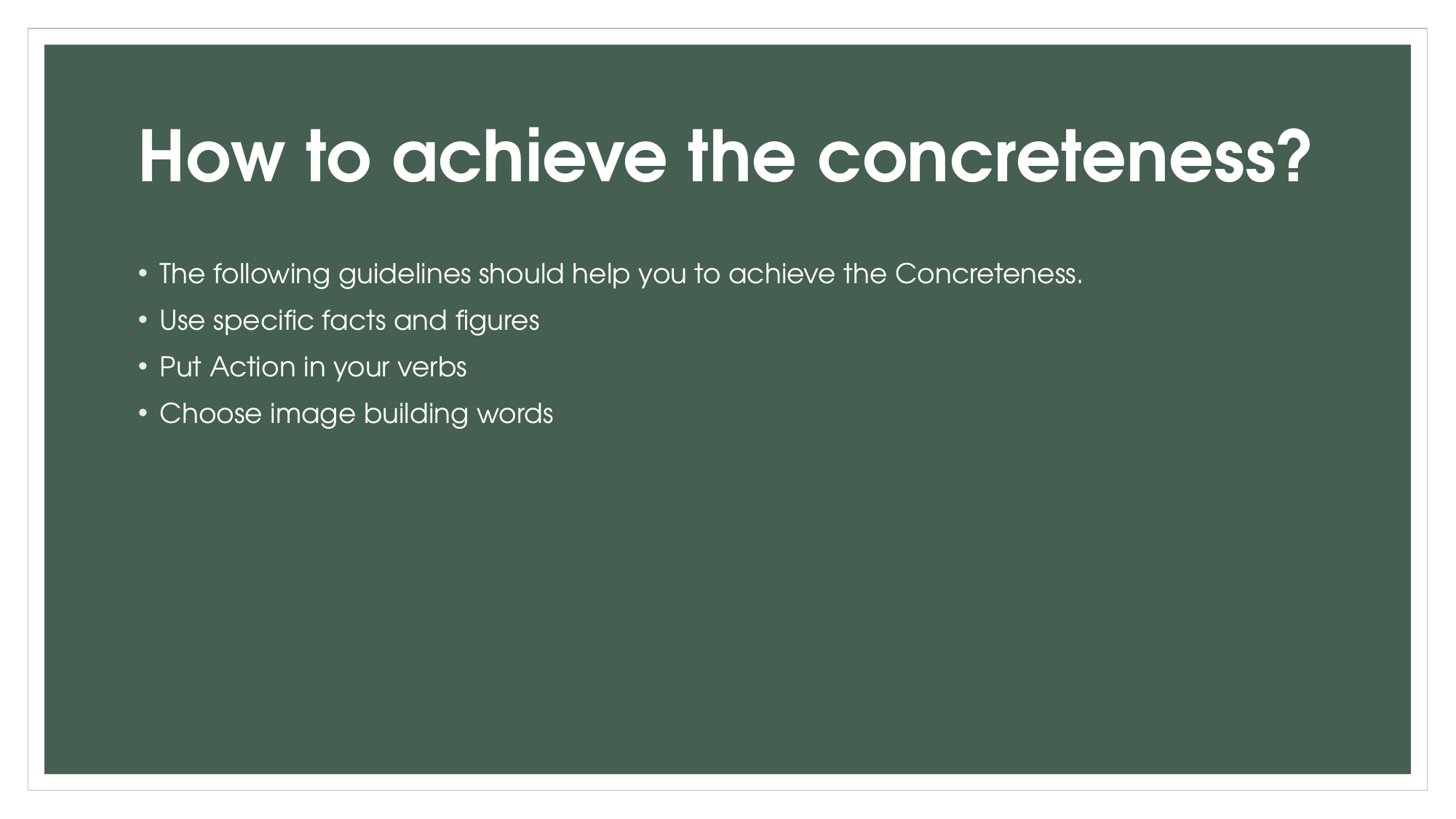

# How to achieve the concreteness?
The following guidelines should help you to achieve the Concreteness.
Use specific facts and figures
Put Action in your verbs
Choose image building words